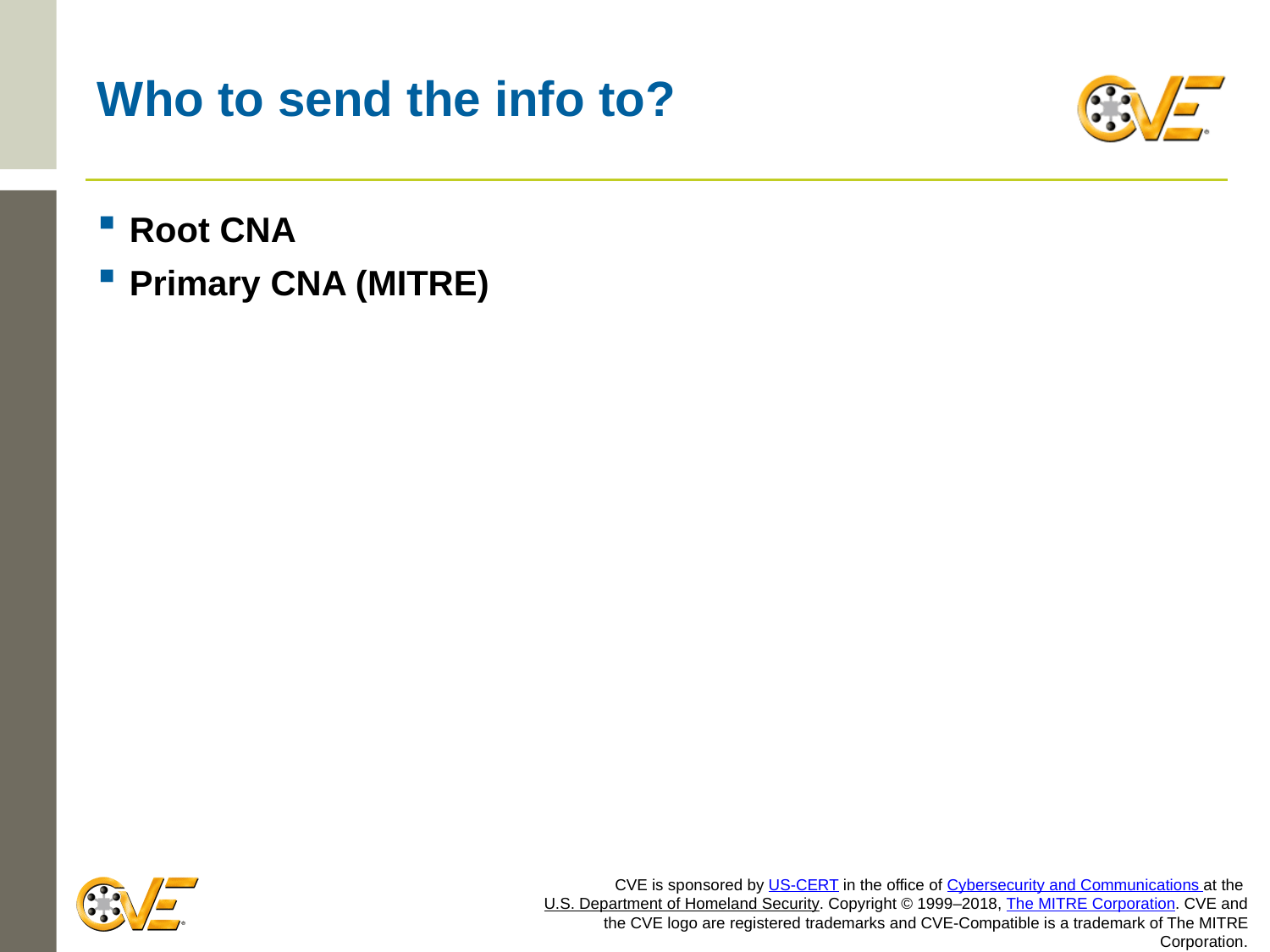

# Who to send the info to?
Root CNA
Primary CNA (MITRE)